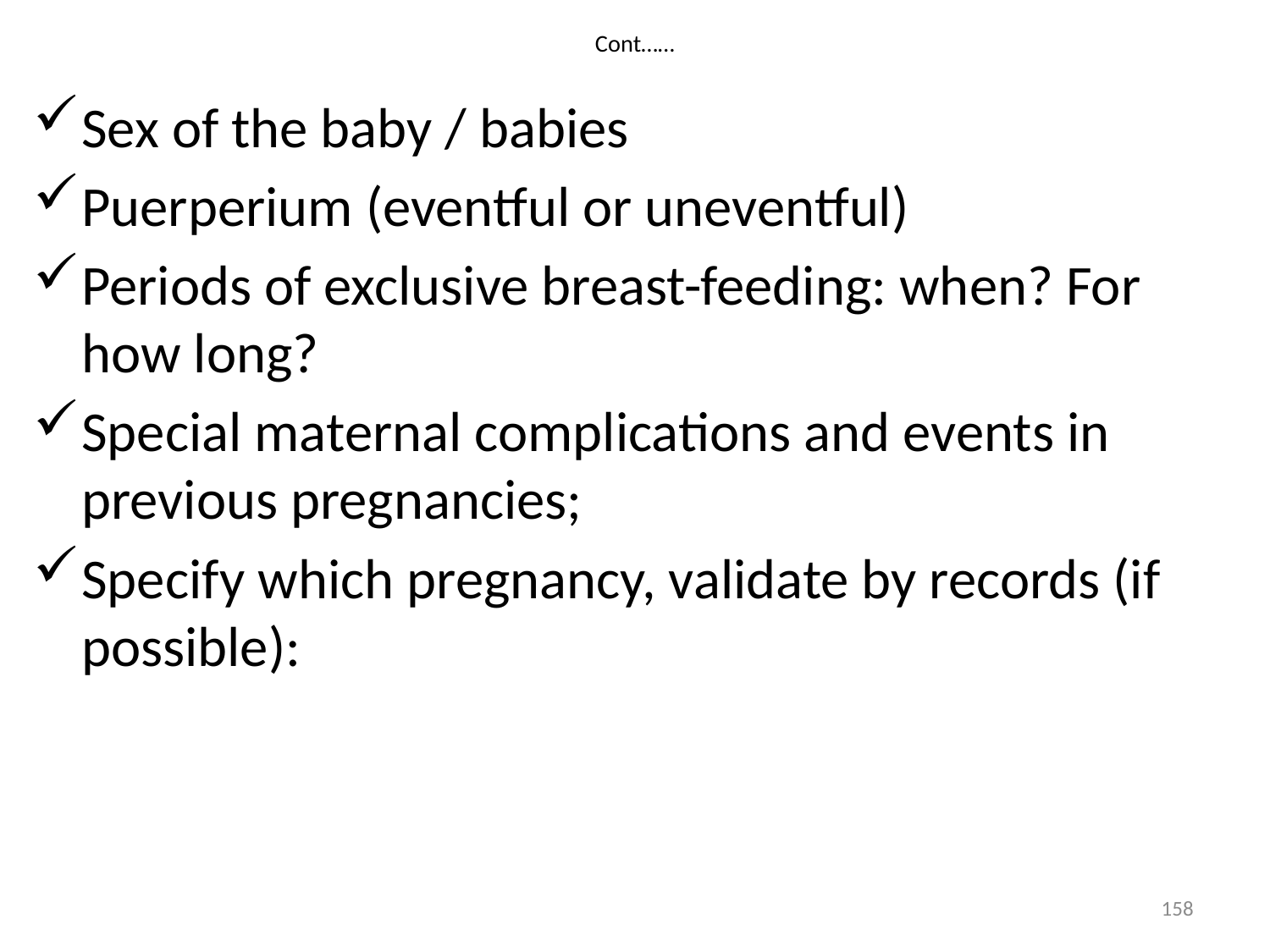

# Cont……
Sex of the baby / babies
Puerperium (eventful or uneventful)
Periods of exclusive breast-feeding: when? For how long?
Special maternal complications and events in previous pregnancies;
Specify which pregnancy, validate by records (if possible):

158